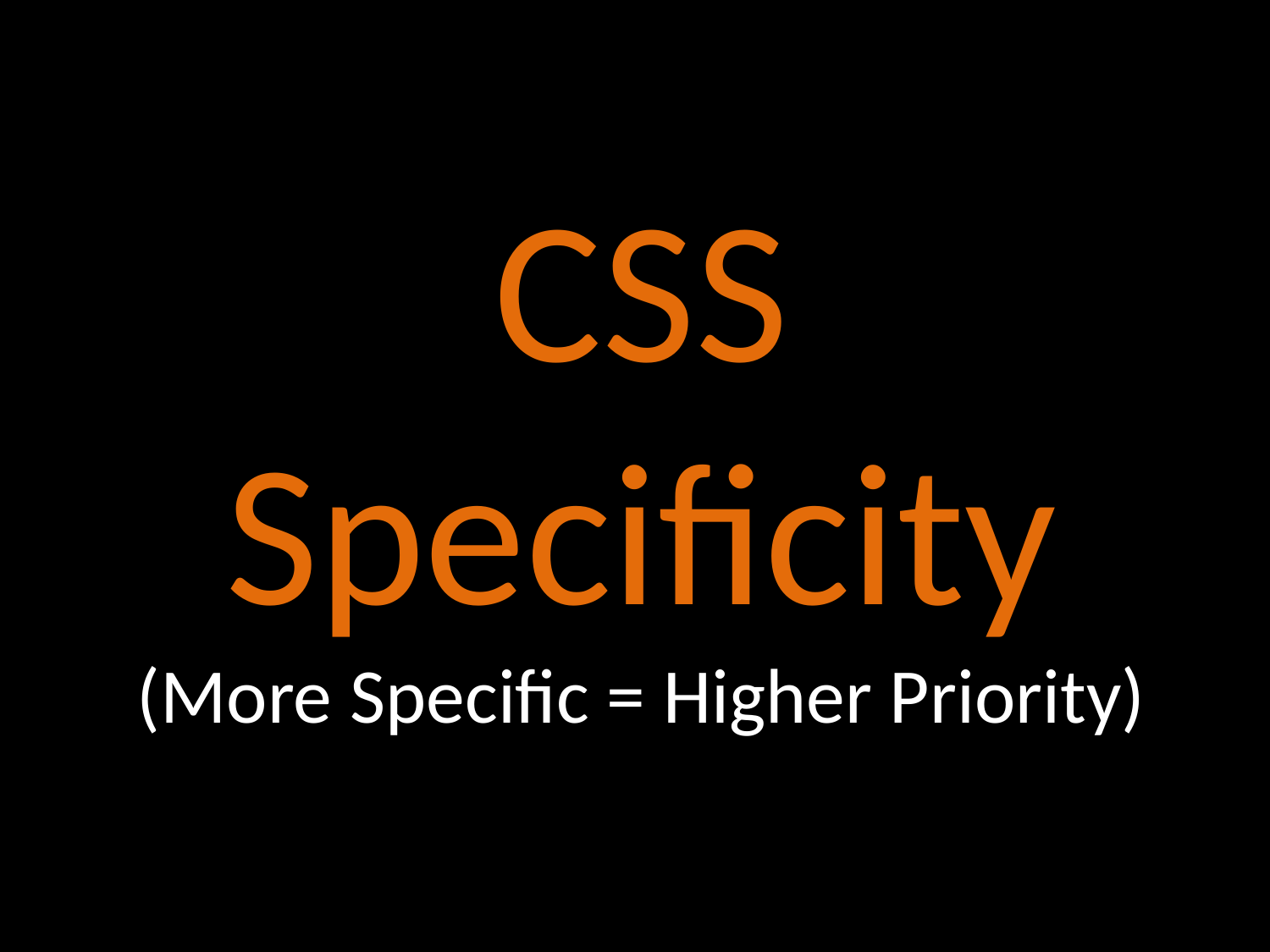

CSS Specificity
(More Specific = Higher Priority)